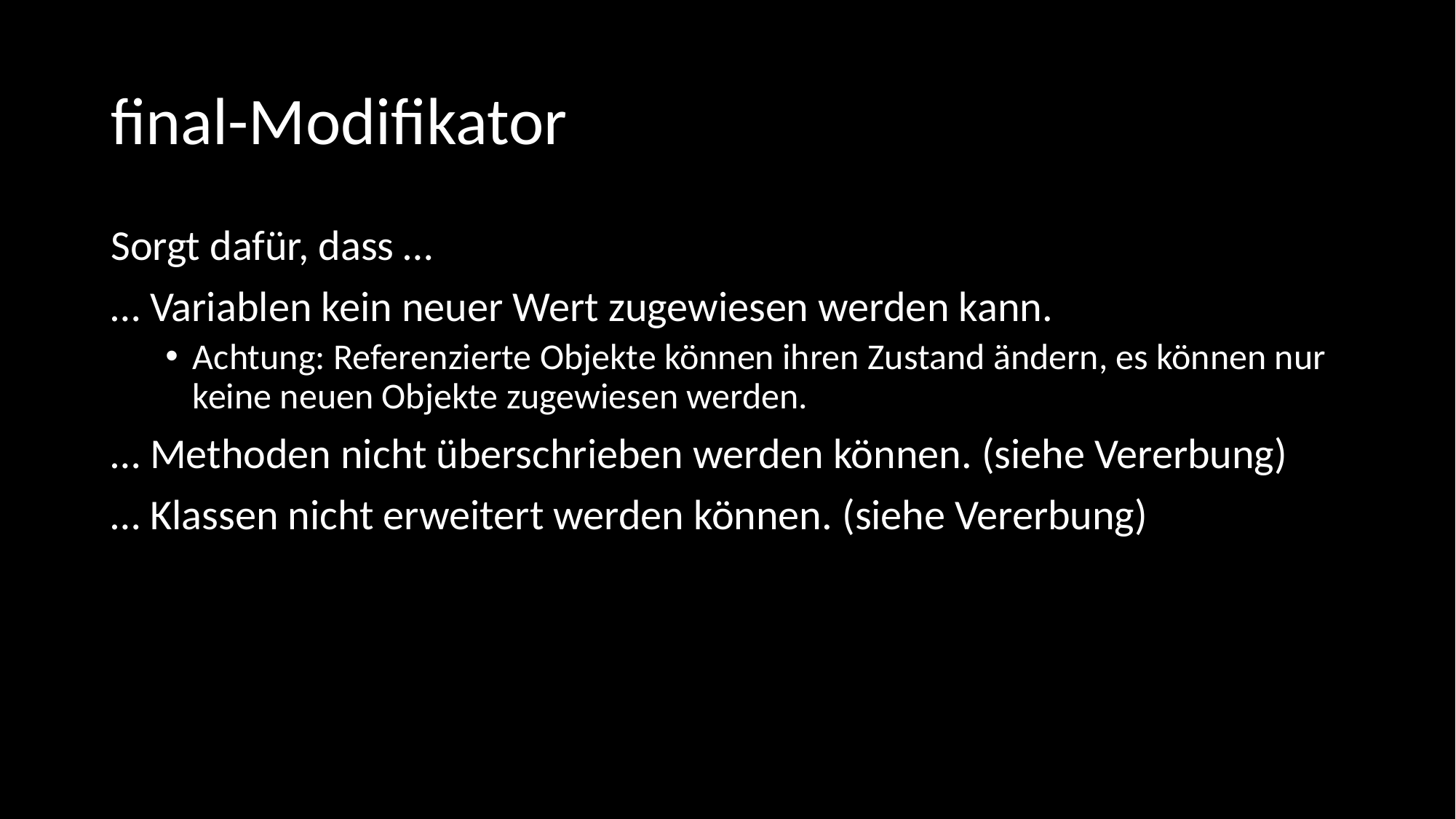

# final-Modifikator
Sorgt dafür, dass …
… Variablen kein neuer Wert zugewiesen werden kann.
Achtung: Referenzierte Objekte können ihren Zustand ändern, es können nur keine neuen Objekte zugewiesen werden.
… Methoden nicht überschrieben werden können. (siehe Vererbung)
… Klassen nicht erweitert werden können. (siehe Vererbung)